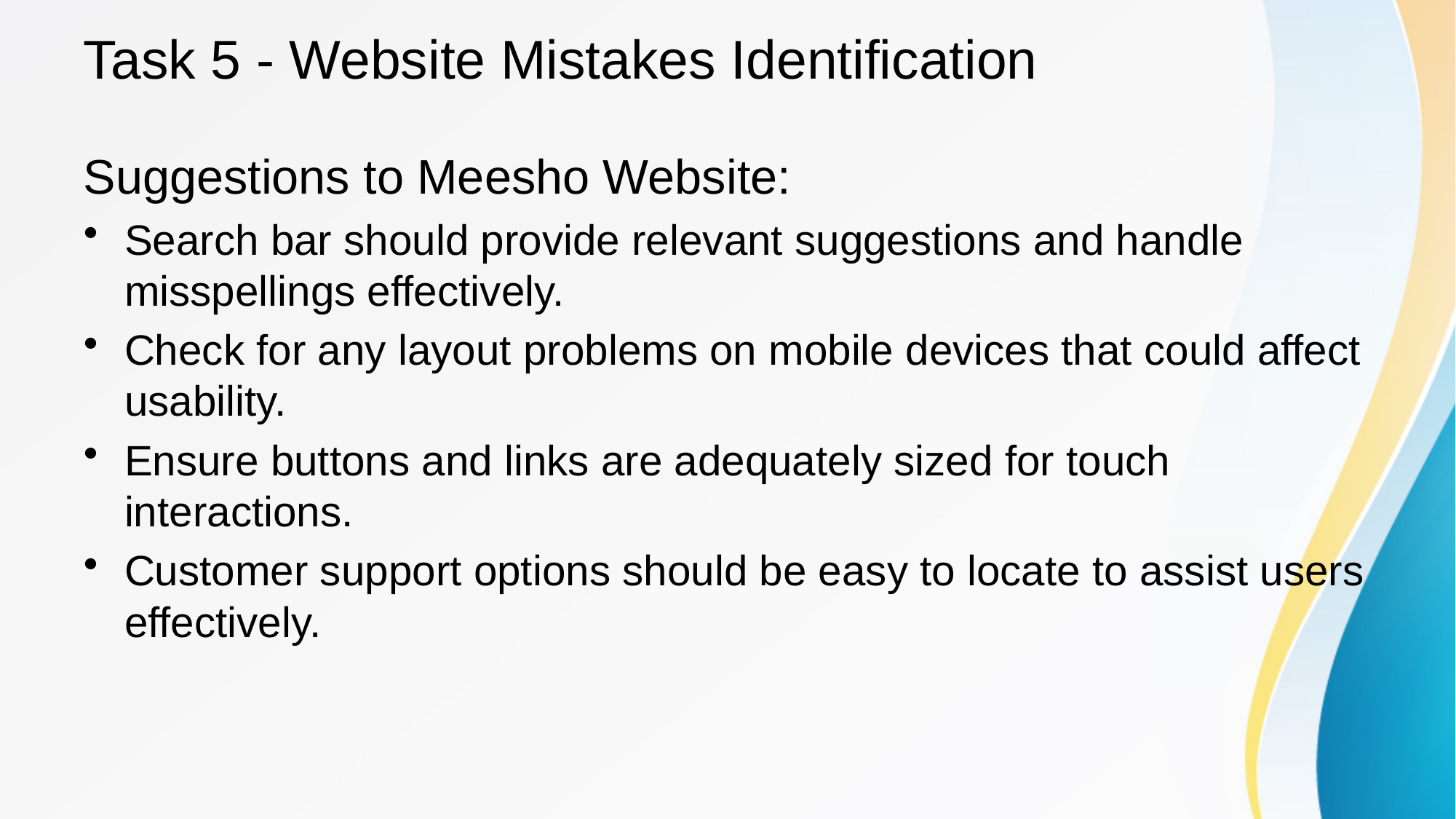

# Task 5 - Website Mistakes Identification
Suggestions to Meesho Website:
Search bar should provide relevant suggestions and handle misspellings effectively.
Check for any layout problems on mobile devices that could affect usability.
Ensure buttons and links are adequately sized for touch interactions.
Customer support options should be easy to locate to assist users effectively.